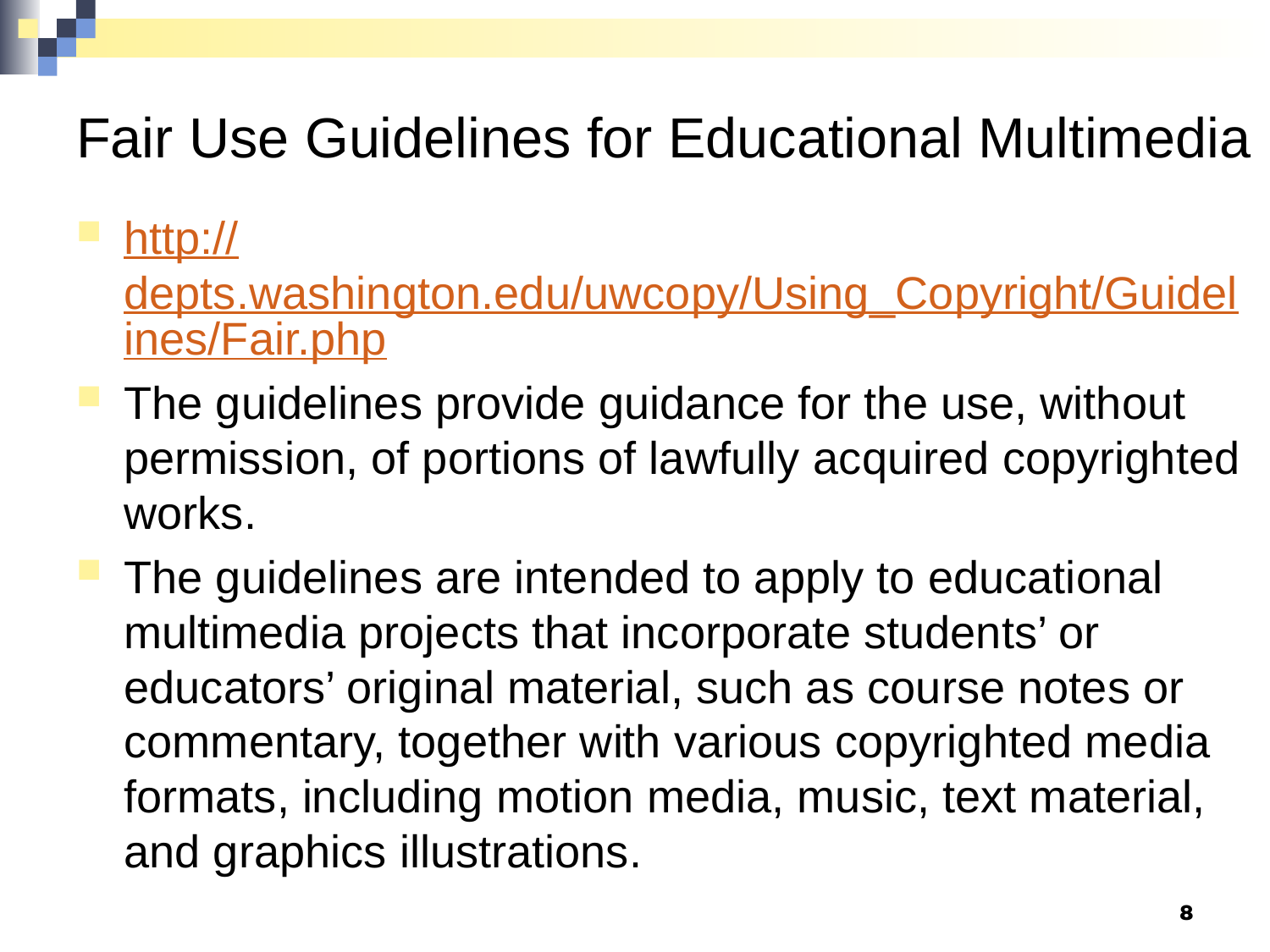

# Fair Use Guidelines for Educational Multimedia
http://depts.washington.edu/uwcopy/Using_Copyright/Guidelines/Fair.php
The guidelines provide guidance for the use, without permission, of portions of lawfully acquired copyrighted works.
The guidelines are intended to apply to educational multimedia projects that incorporate students’ or educators’ original material, such as course notes or commentary, together with various copyrighted media formats, including motion media, music, text material, and graphics illustrations.
8